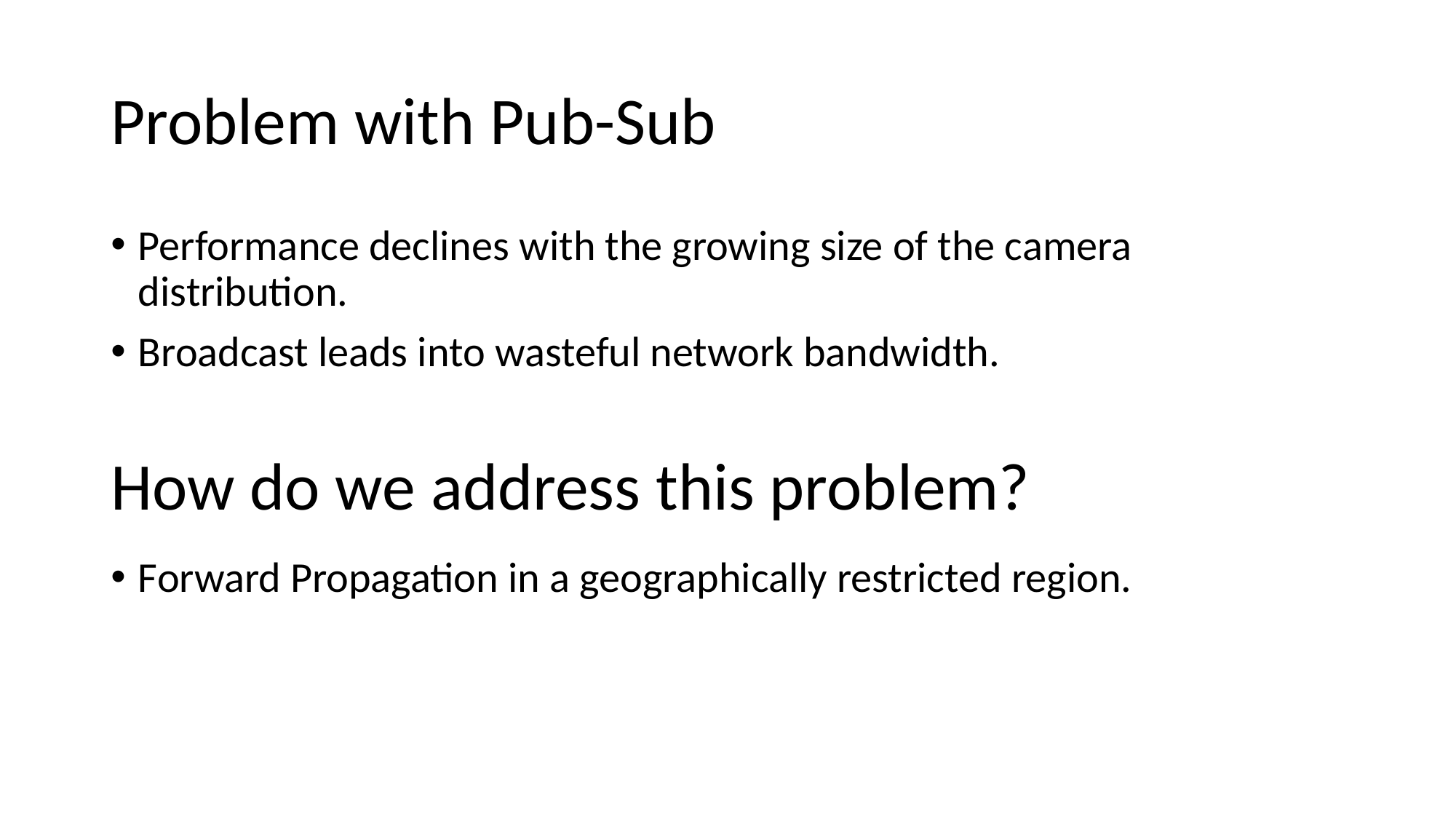

# Problem with Pub-Sub
Performance declines with the growing size of the camera distribution.
Broadcast leads into wasteful network bandwidth.

How do we address this problem?
Forward Propagation in a geographically restricted region.